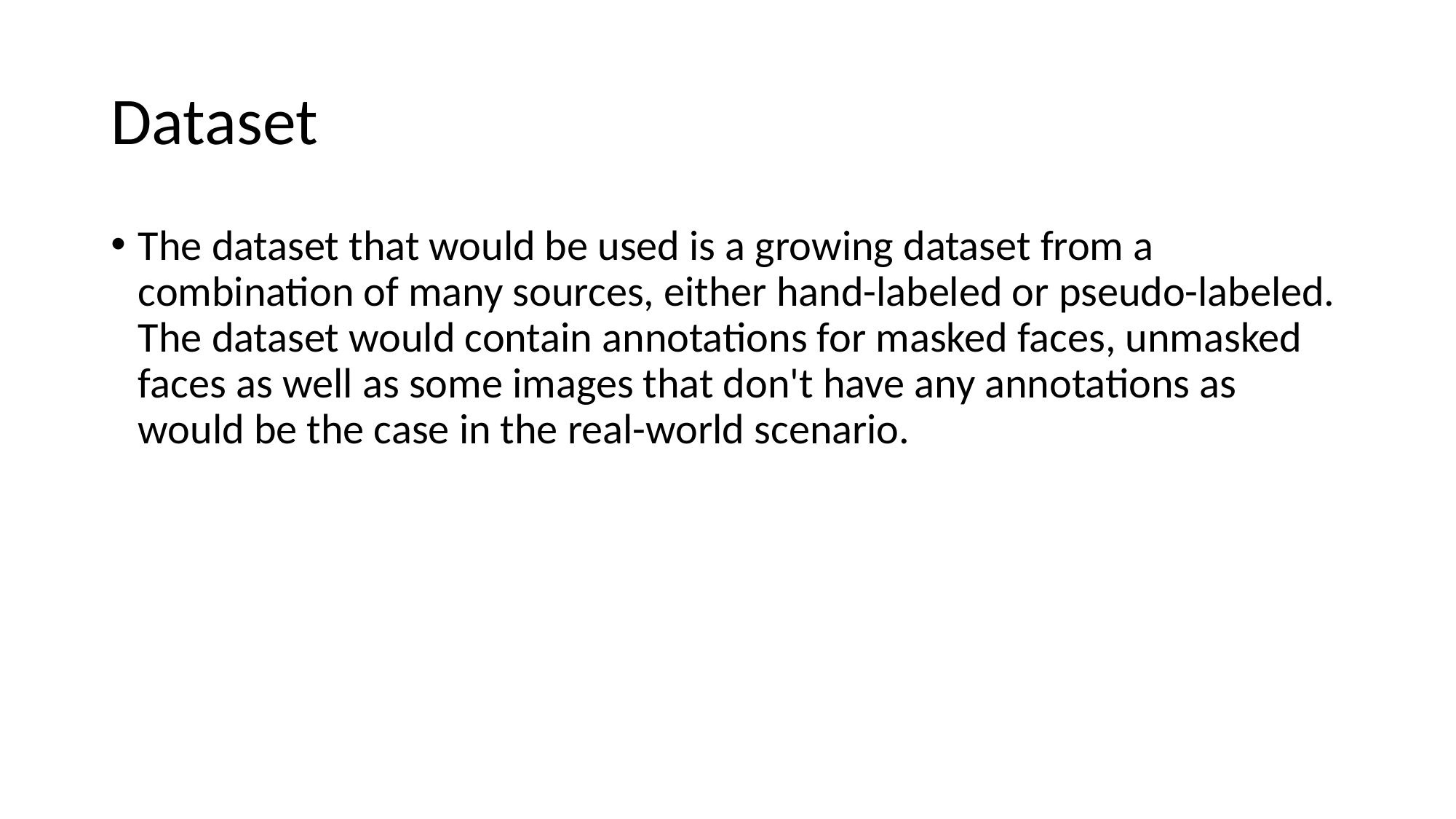

# Dataset
The dataset that would be used is a growing dataset from a combination of many sources, either hand-labeled or pseudo-labeled. The dataset would contain annotations for masked faces, unmasked faces as well as some images that don't have any annotations as would be the case in the real-world scenario.